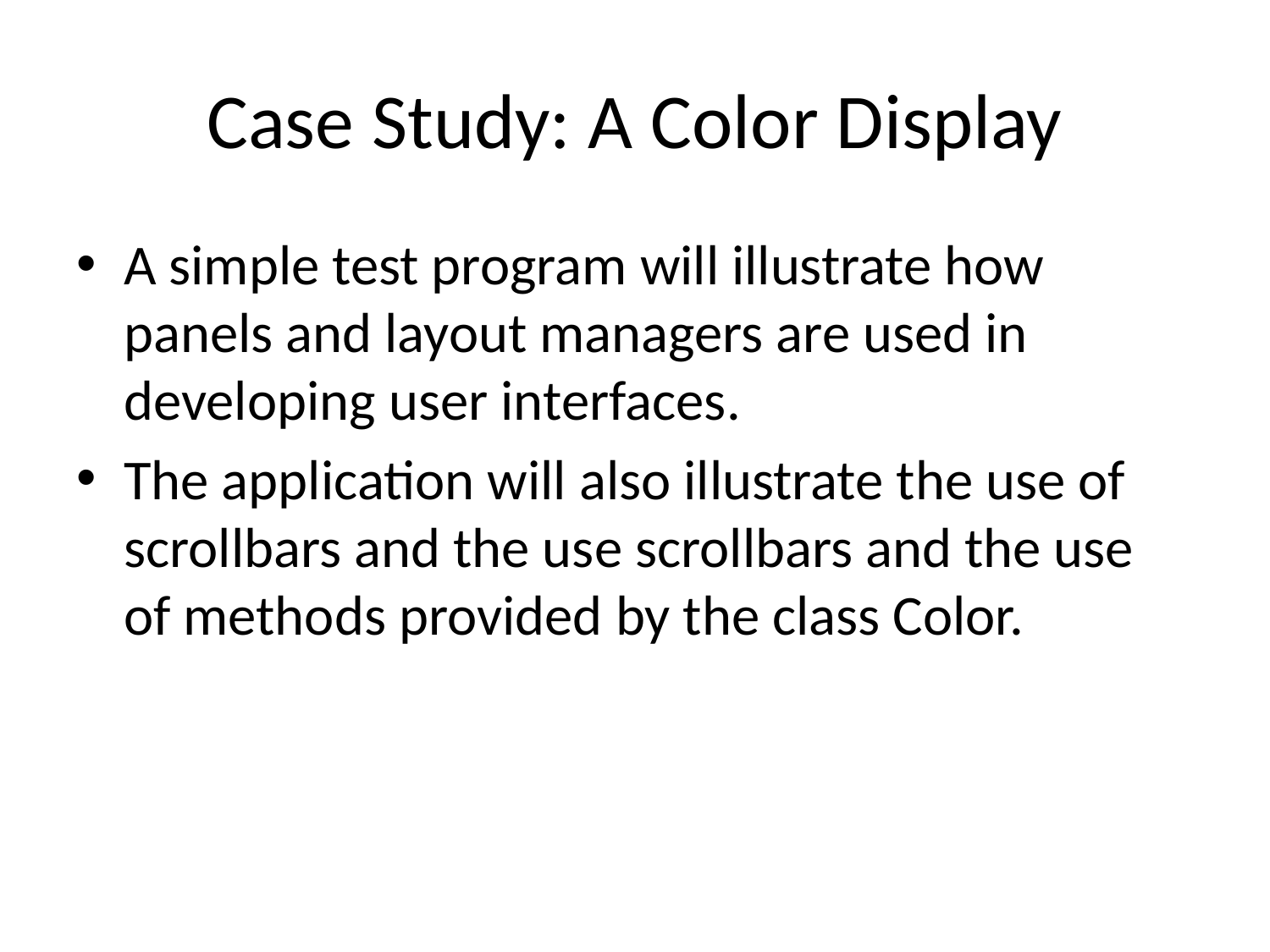

# Case Study: A Color Display
A simple test program will illustrate how panels and layout managers are used in developing user interfaces.
The application will also illustrate the use of scrollbars and the use scrollbars and the use of methods provided by the class Color.